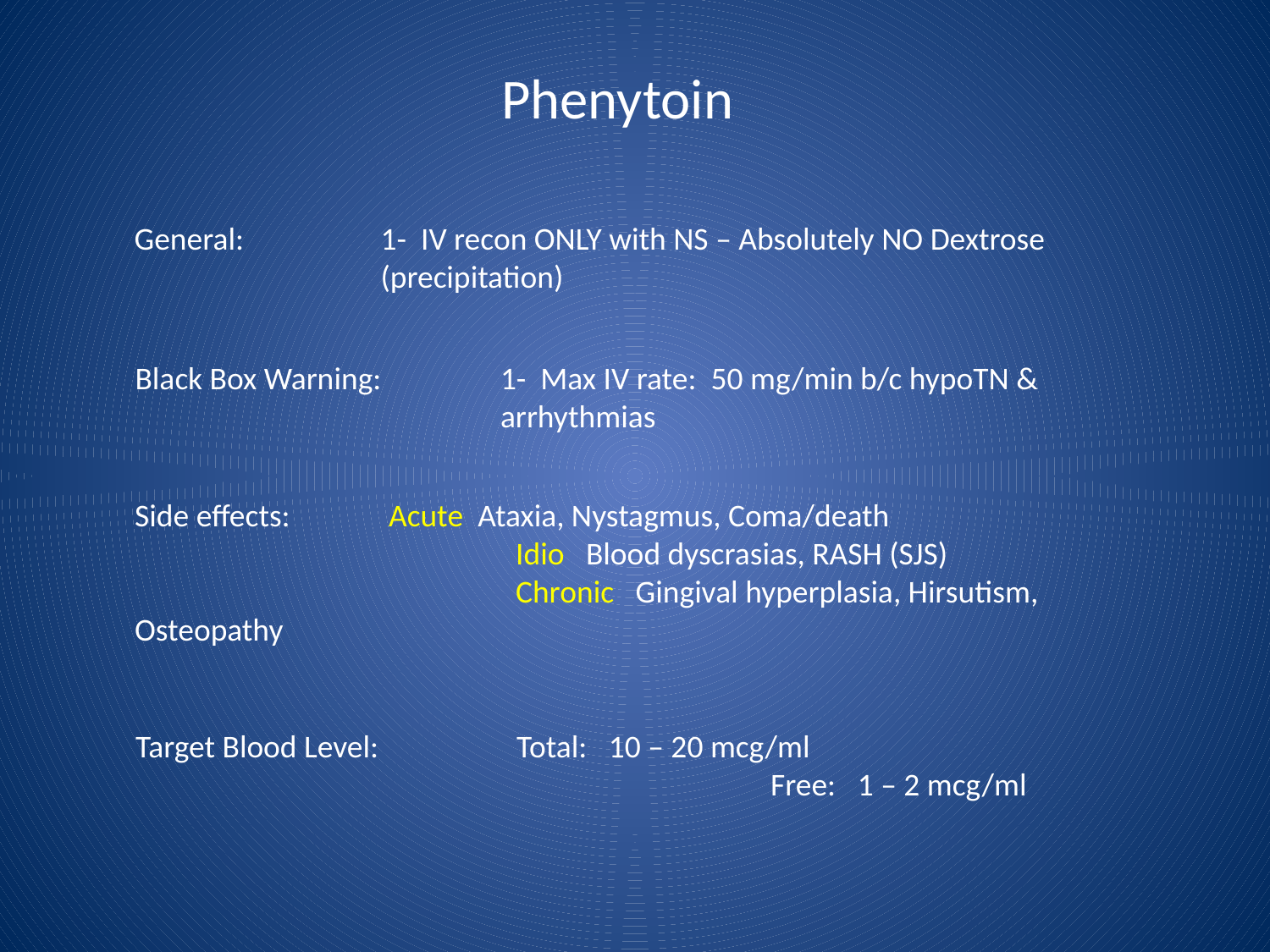

# Phenytoin
General:	1-  IV recon ONLY with NS – Absolutely NO Dextrose (precipitation)
Black Box Warning:	1-  Max IV rate:  50 mg/min b/c hypoTN & arrhythmias
Side effects:	Acute  Ataxia, Nystagmus, Coma/death
			Idio   Blood dyscrasias, RASH (SJS)
			Chronic   Gingival hyperplasia, Hirsutism, Osteopathy
Target Blood Level:		Total:   10 – 20 mcg/ml
					Free:   1 – 2 mcg/ml